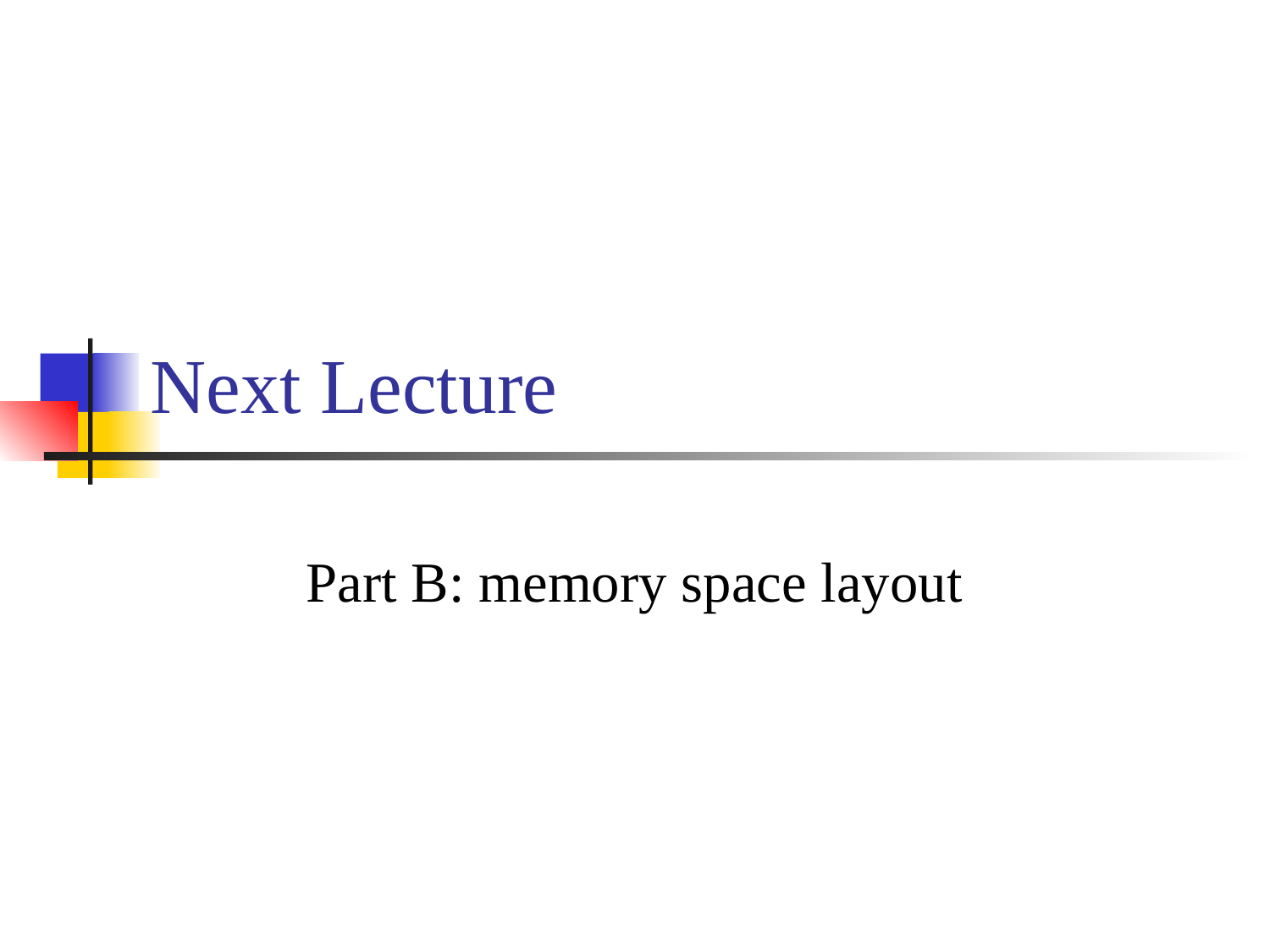

# Next Lecture
Part B: memory space layout